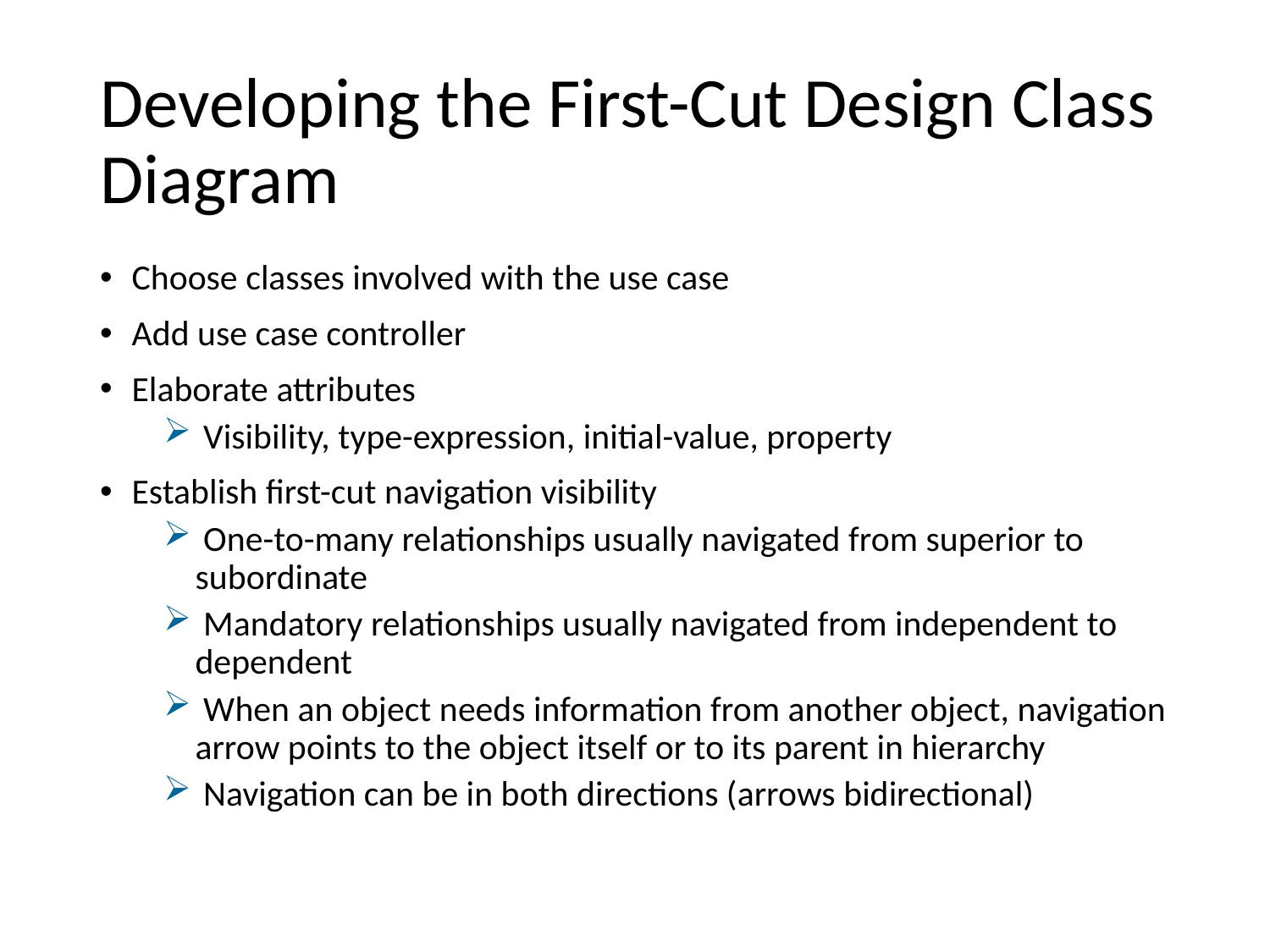

# Developing the First-Cut Design Class Diagram
Choose classes involved with the use case
Add use case controller
Elaborate attributes
 Visibility, type-expression, initial-value, property
Establish first-cut navigation visibility
 One-to-many relationships usually navigated from superior to subordinate
 Mandatory relationships usually navigated from independent to dependent
 When an object needs information from another object, navigation arrow points to the object itself or to its parent in hierarchy
 Navigation can be in both directions (arrows bidirectional)